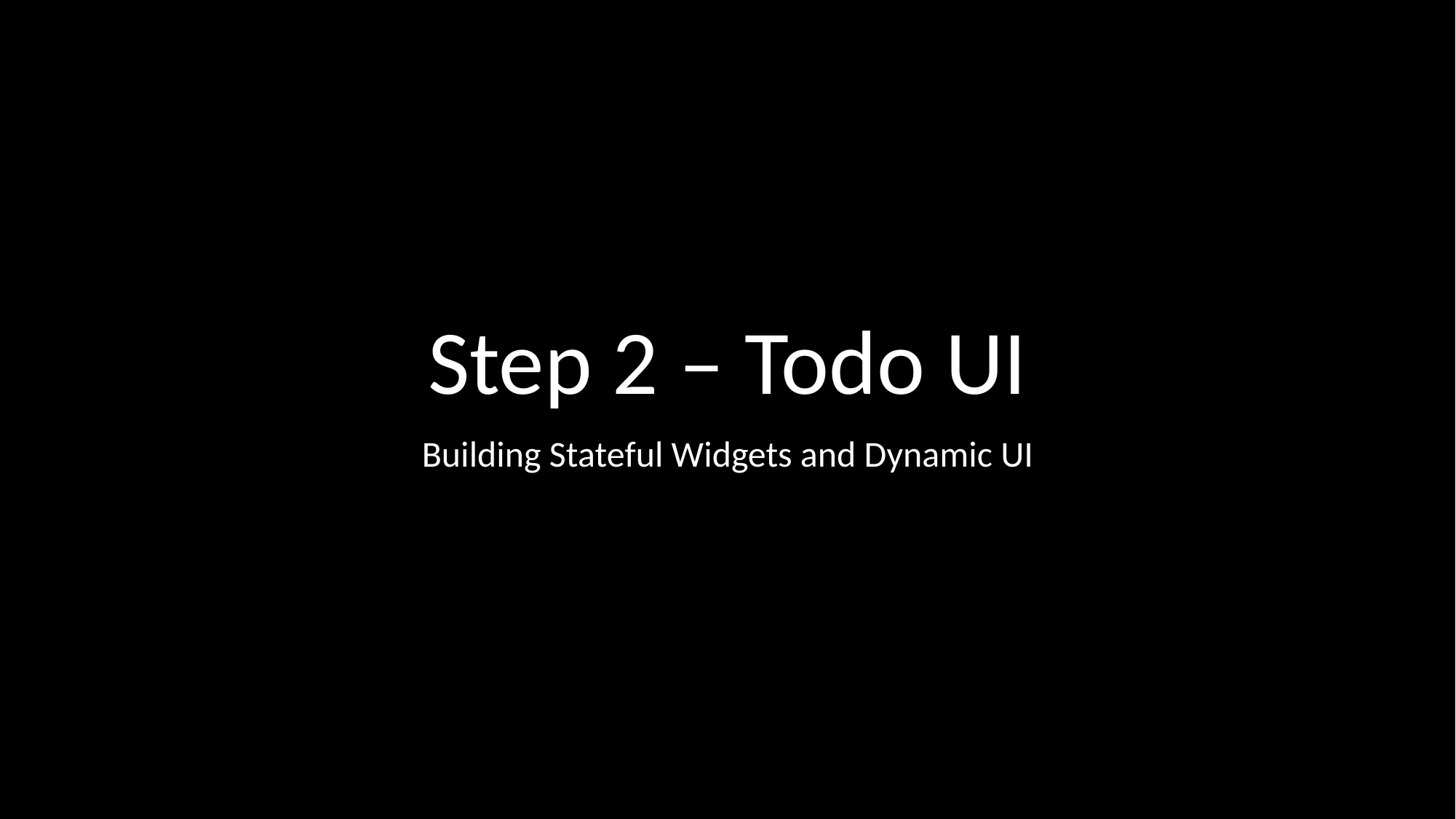

# Step 2 – Todo UI
Building Stateful Widgets and Dynamic UI